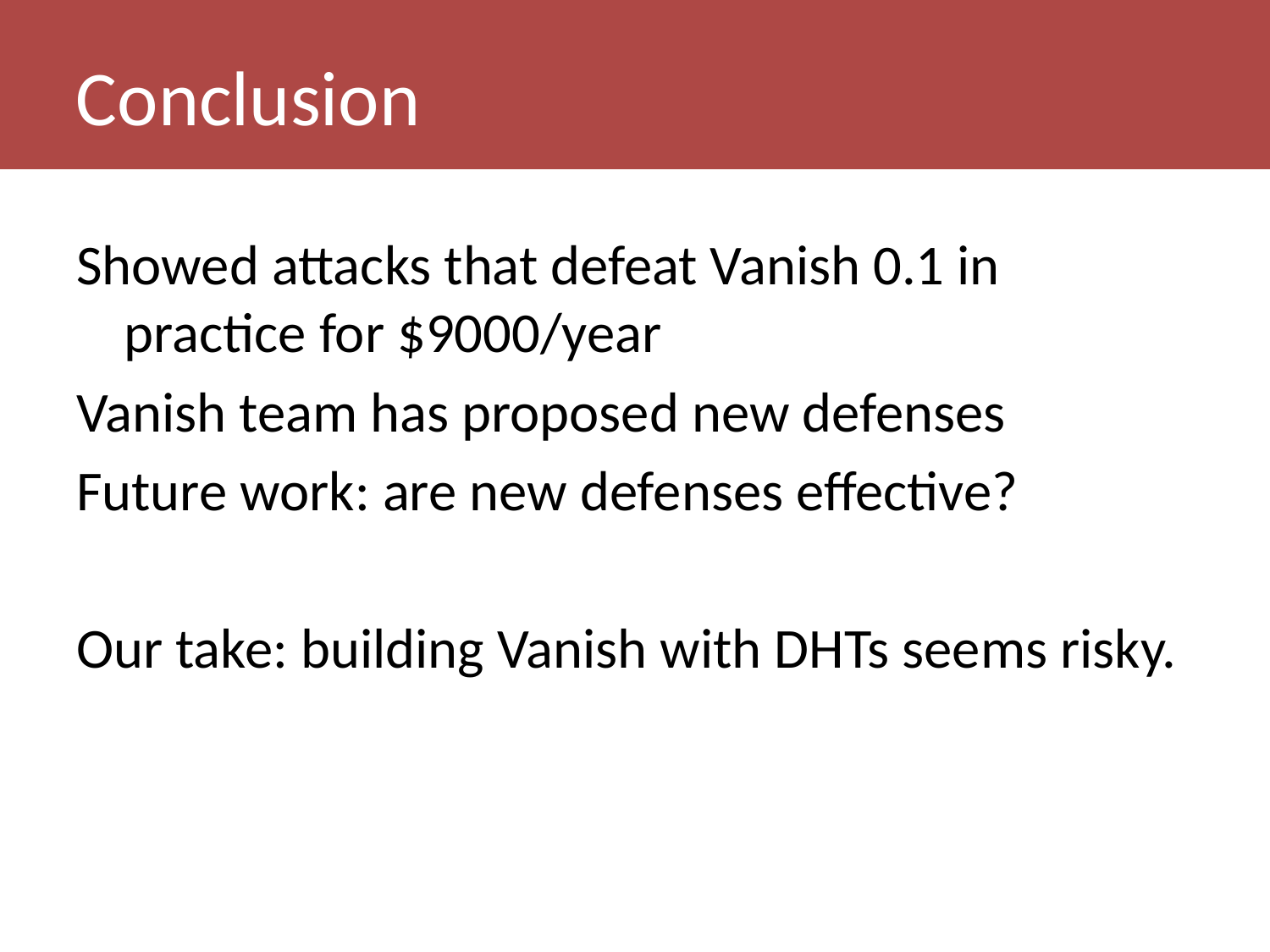

# Conclusion
Showed attacks that defeat Vanish 0.1 in practice for $9000/year
Vanish team has proposed new defenses
Future work: are new defenses effective?

Our take: building Vanish with DHTs seems risky.